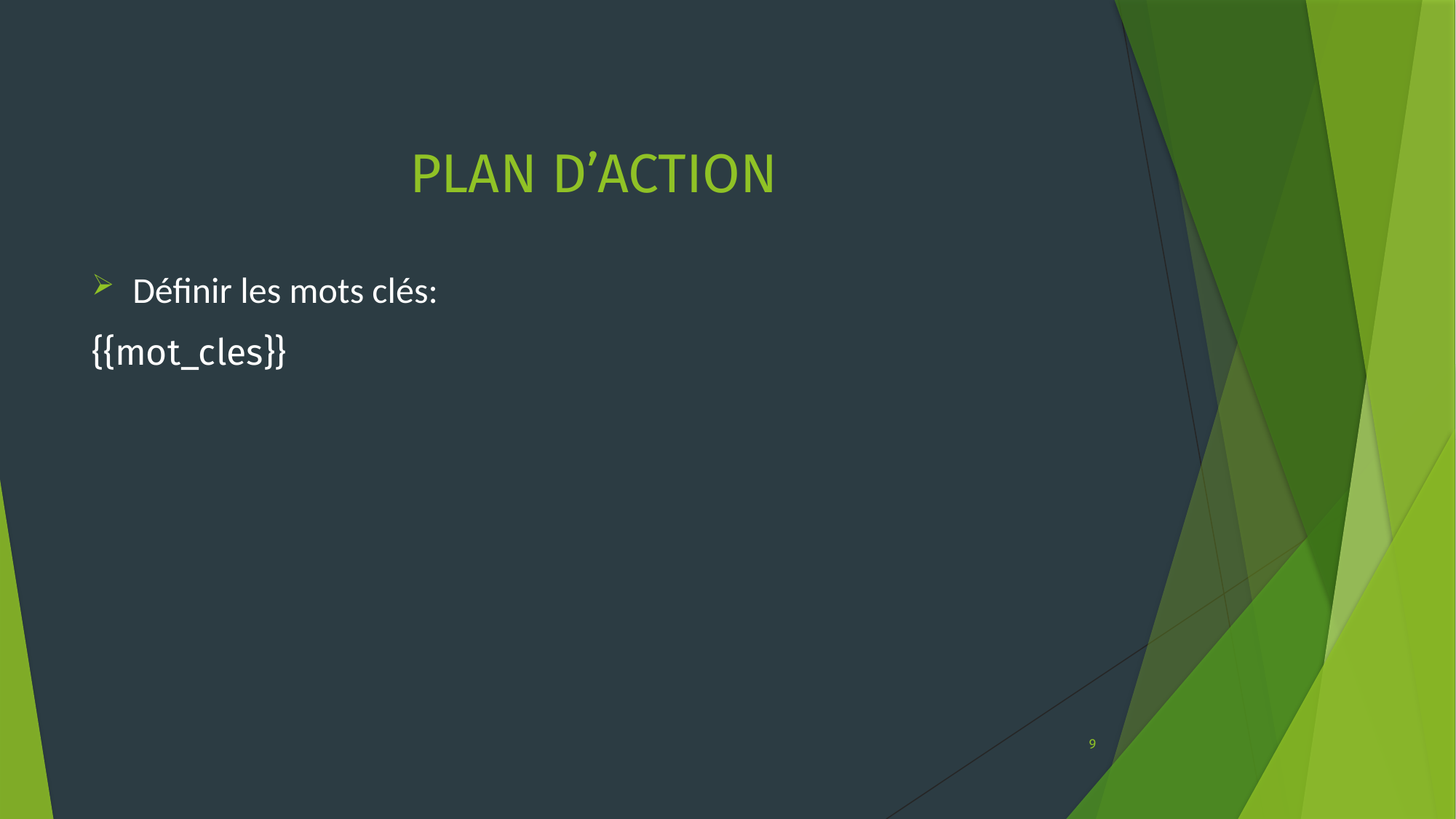

# PLAN D’ACTION
Définir les mots clés:
{{mot_cles}}

9